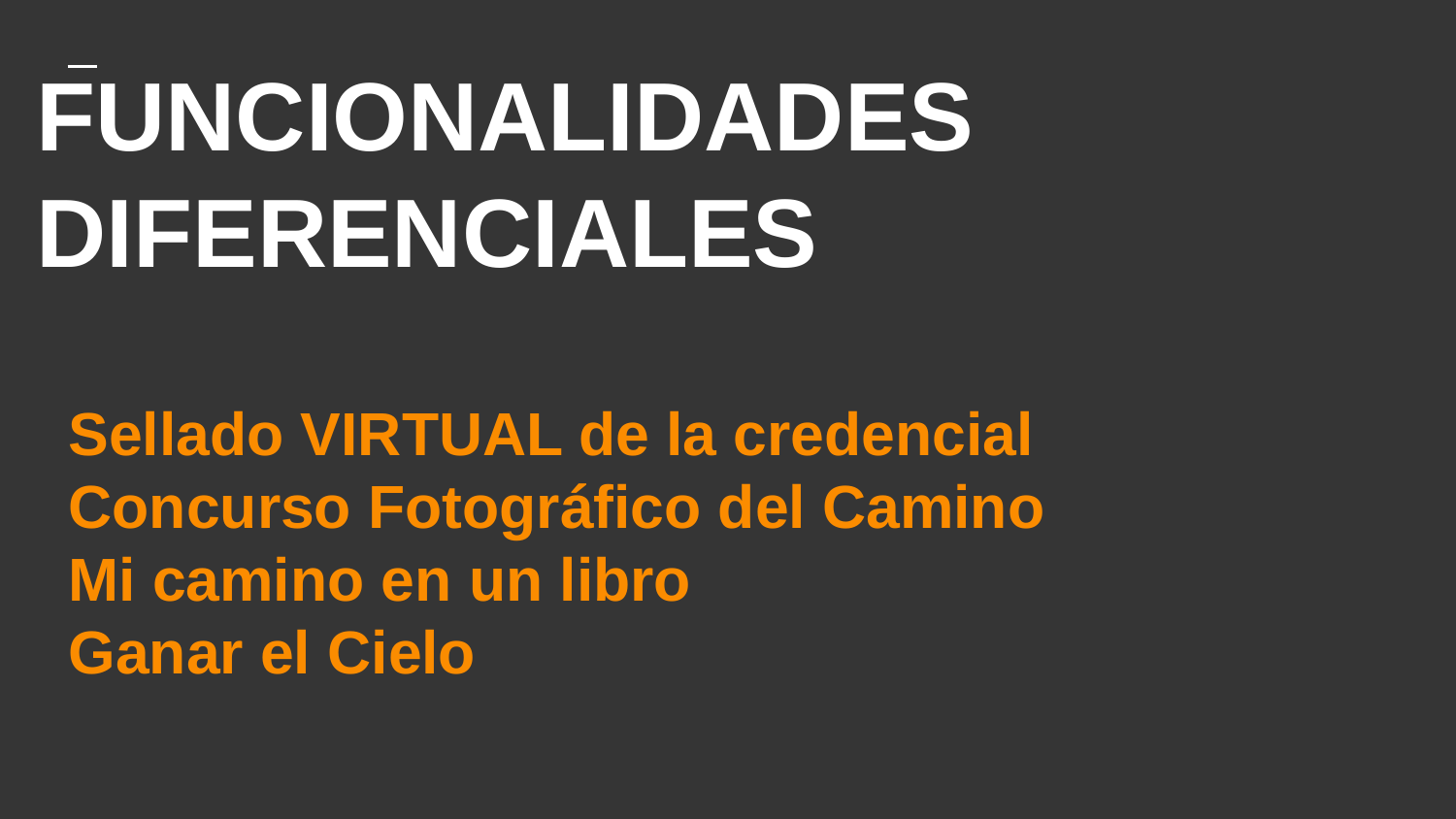

# FUNCIONALIDADES DIFERENCIALES

Sellado VIRTUAL de la credencial
Concurso Fotográfico del Camino
Mi camino en un libro
Ganar el Cielo